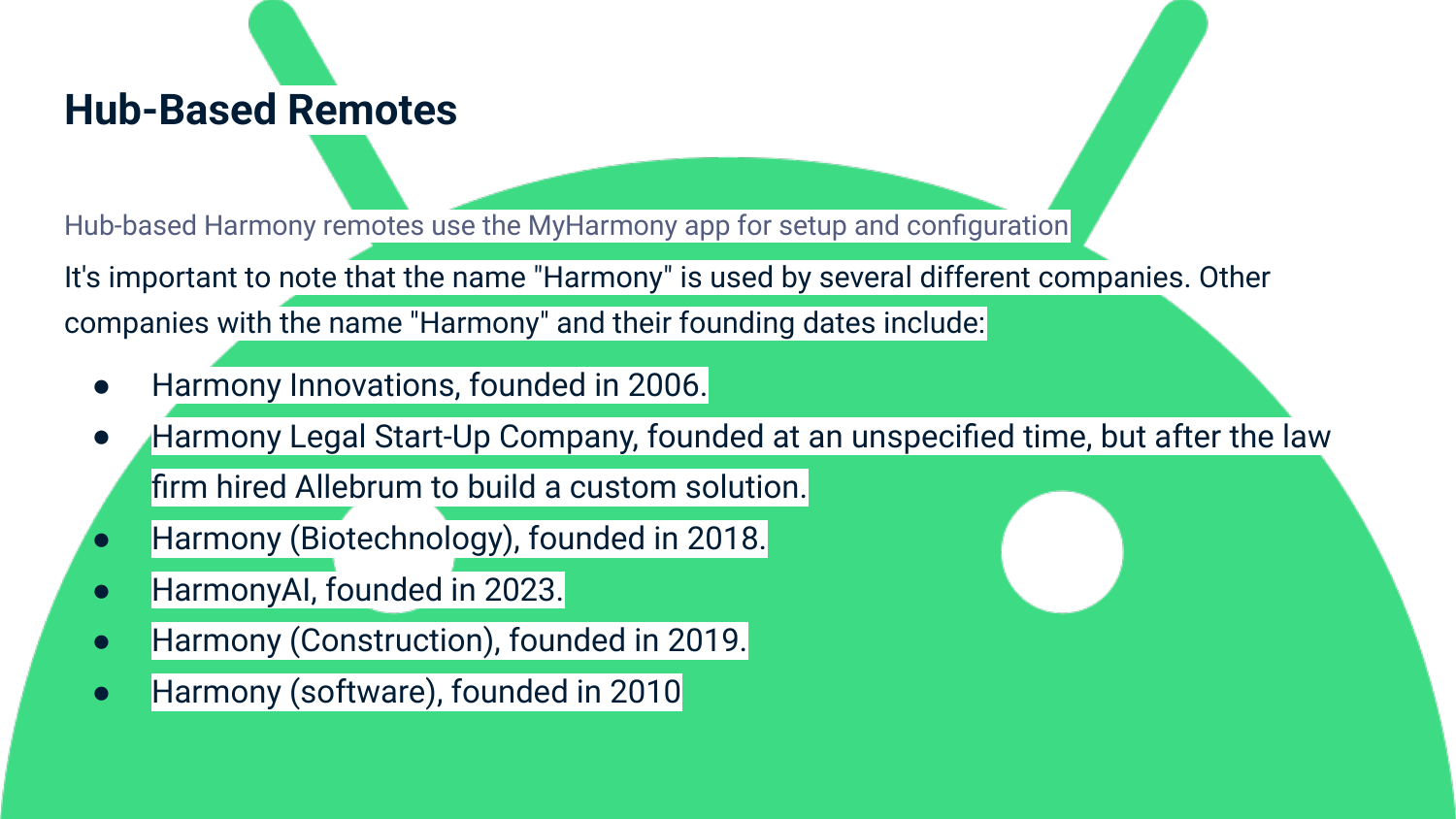

# Hub-Based Remotes
Hub-based Harmony remotes use the MyHarmony app for setup and configuration
It's important to note that the name "Harmony" is used by several different companies. Other companies with the name "Harmony" and their founding dates include:
Harmony Innovations, founded in 2006.
Harmony Legal Start-Up Company, founded at an unspecified time, but after the law firm hired Allebrum to build a custom solution.
Harmony (Biotechnology), founded in 2018.
HarmonyAI, founded in 2023.
Harmony (Construction), founded in 2019.
Harmony (software), founded in 2010